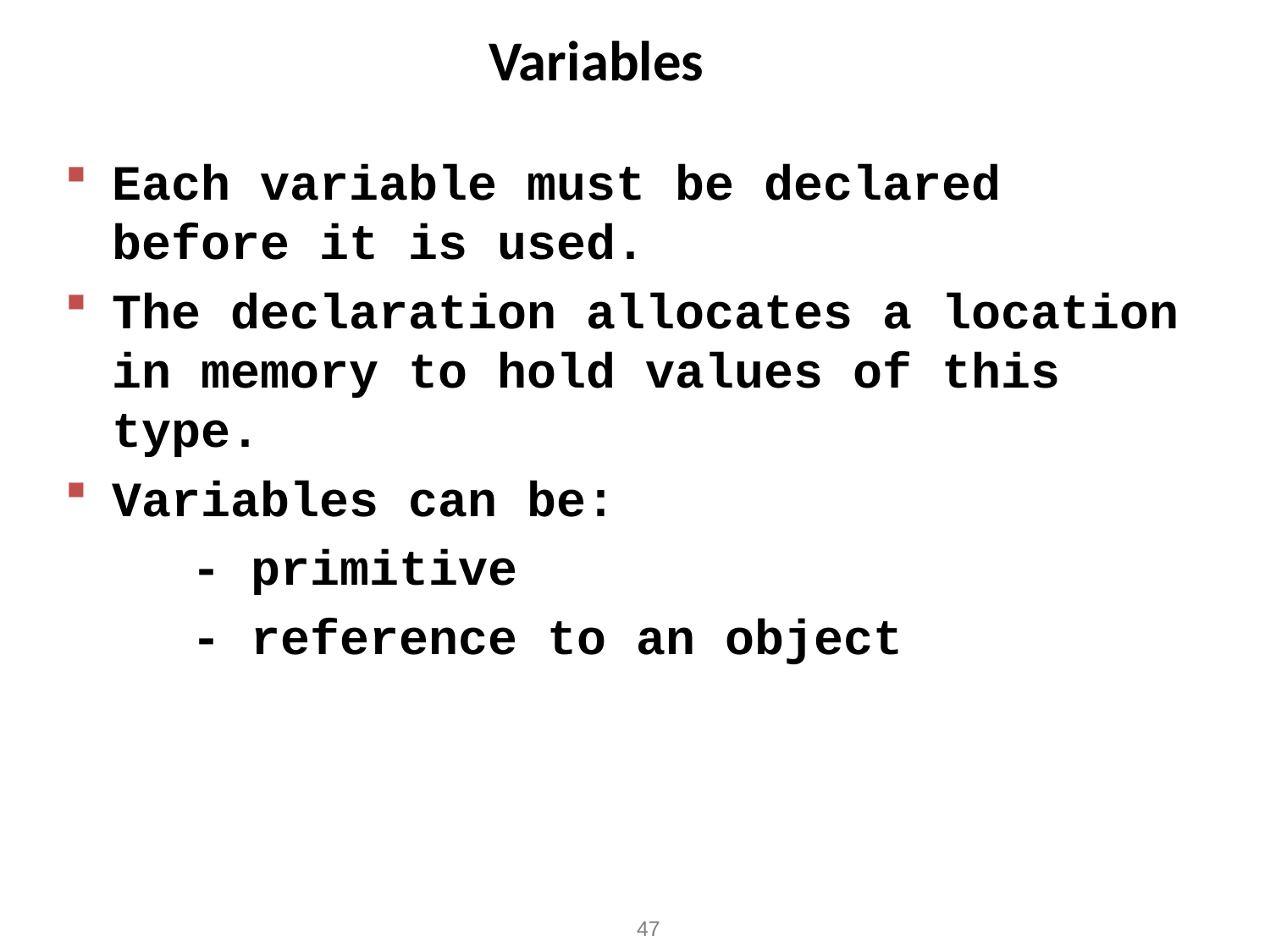

Variables
Each variable must be declared before it is used.
The declaration allocates a location in memory to hold values of this type.
Variables can be:
	- primitive
	- reference to an object

47